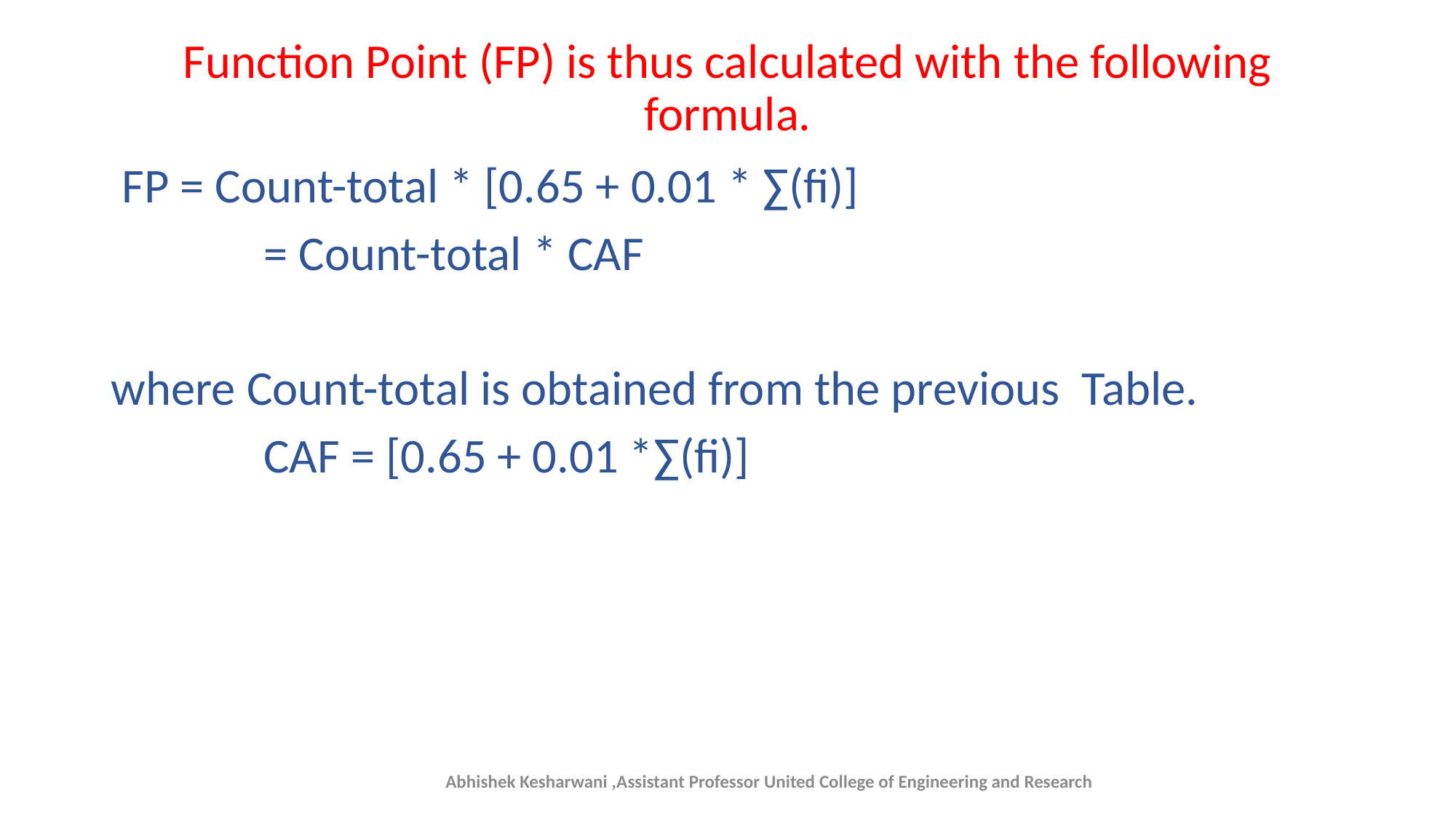

# Function Point (FP) is thus calculated with the following formula.
 FP = Count-total * [0.65 + 0.01 * ∑(fi)]
              = Count-total * CAF

where Count-total is obtained from the previous  Table.
              CAF = [0.65 + 0.01 *∑(fi)]
Abhishek Kesharwani ,Assistant Professor United College of Engineering and Research